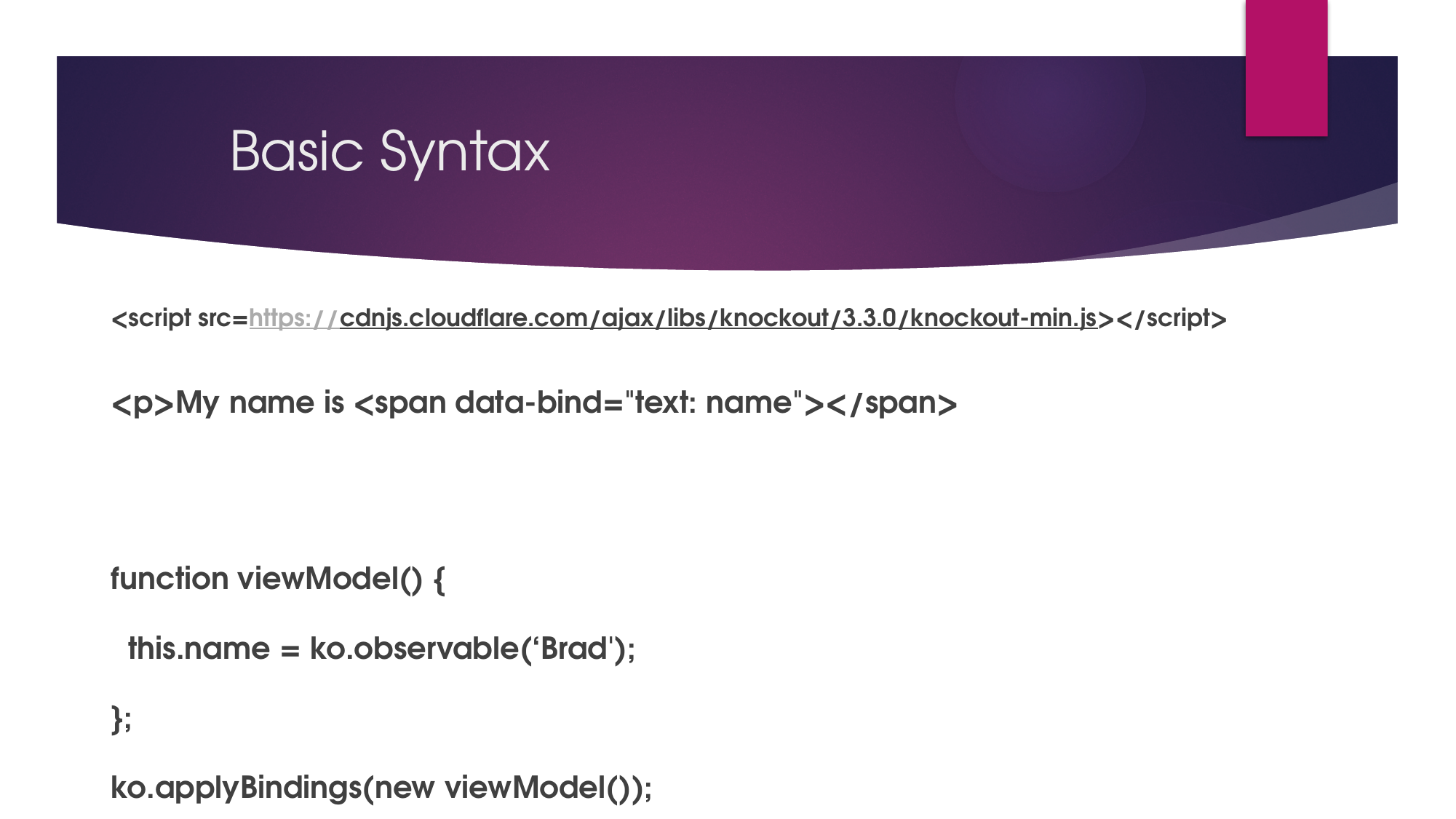

# Basic Syntax
<script src=https://cdnjs.cloudflare.com/ajax/libs/knockout/3.3.0/knockout-min.js></script>
<p>My name is <span data-bind="text: name"></span>

function viewModel() {
  this.name = ko.observable(‘Brad');
};
ko.applyBindings(new viewModel());